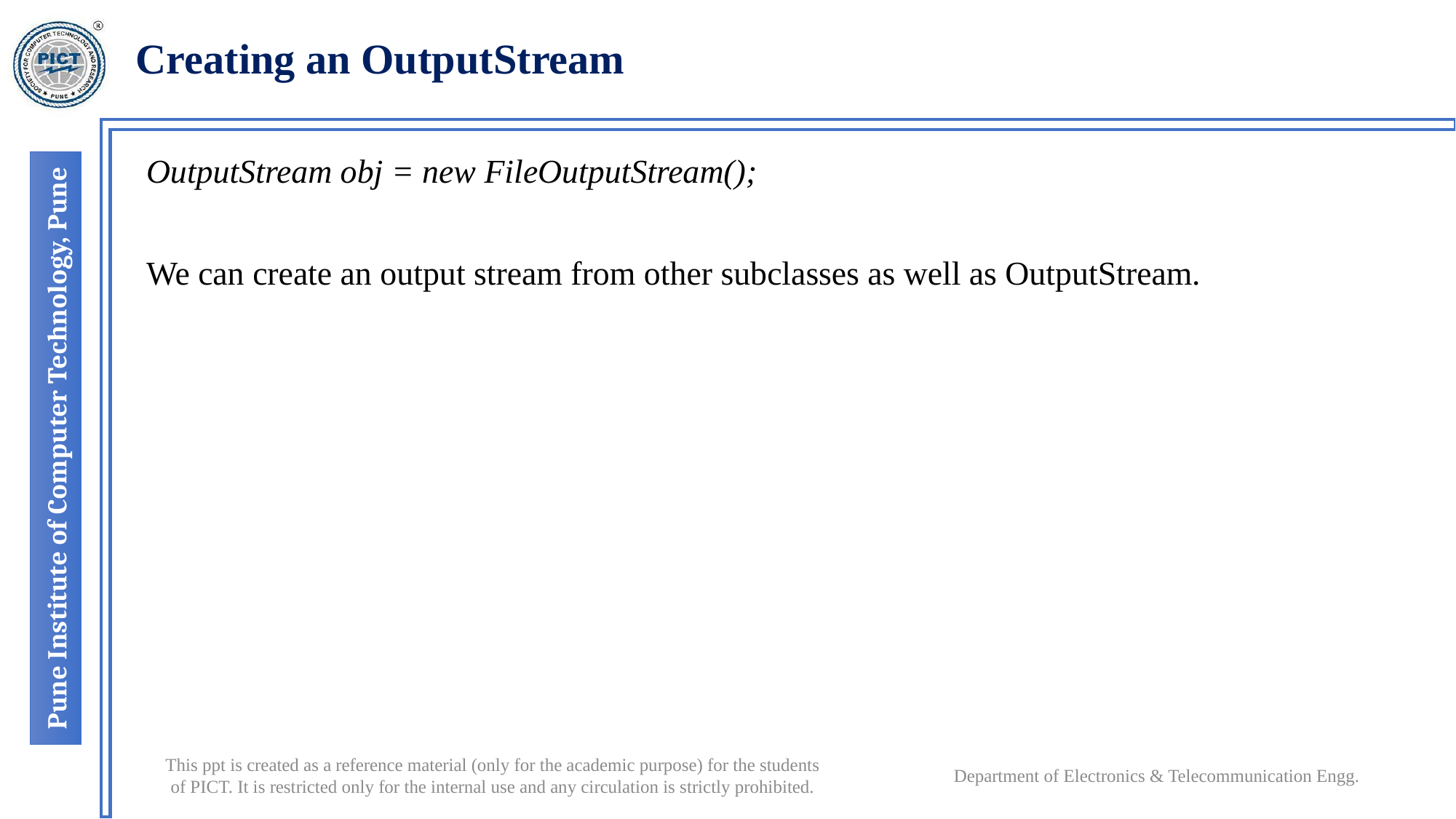

# Creating an OutputStream
OutputStream obj = new FileOutputStream();

We can create an output stream from other subclasses as well as OutputStream.
Department of Electronics & Telecommunication Engg.